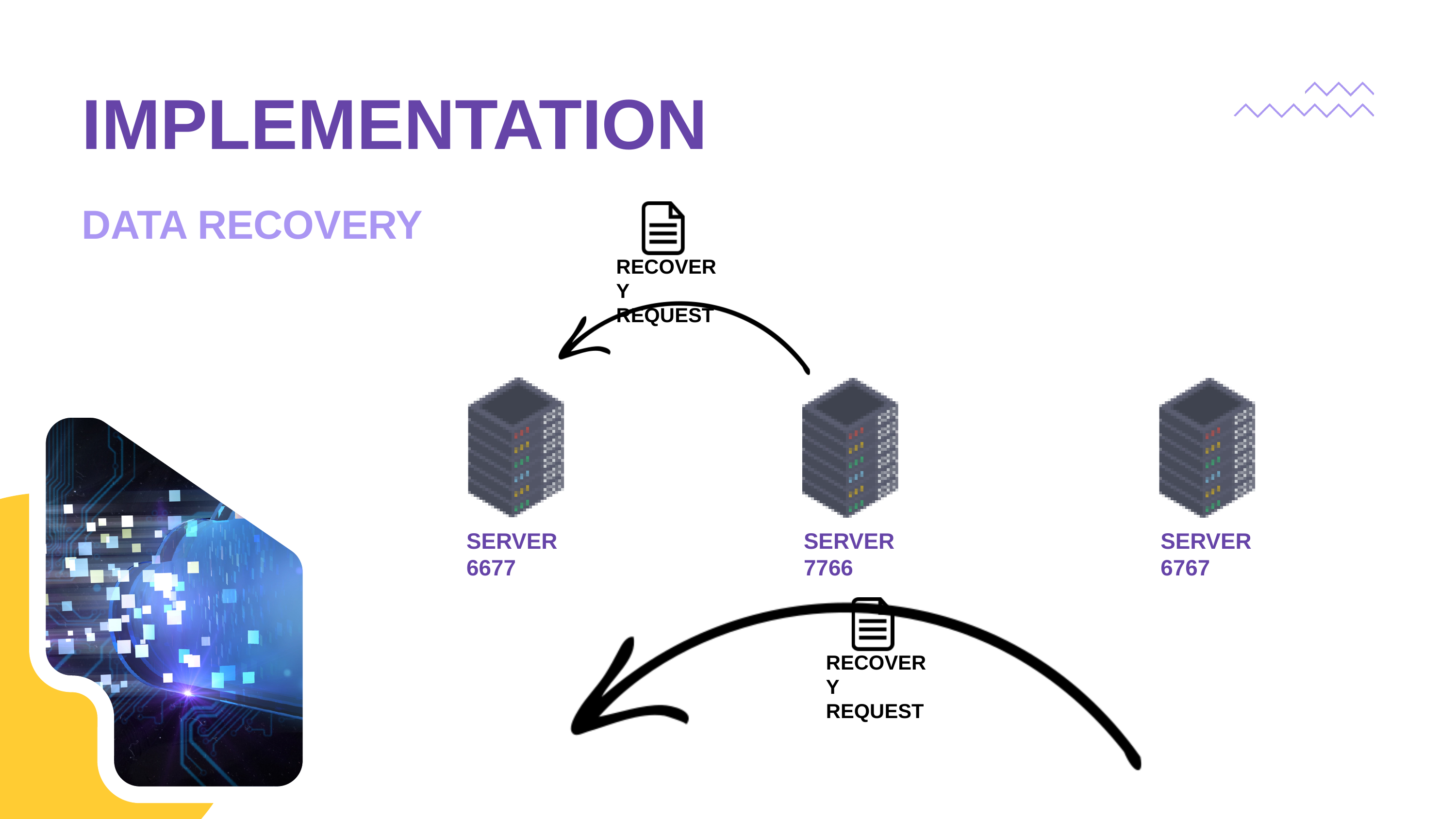

IMPLEMENTATION
DATA RECOVERY

RECOVERY REQUEST

SERVER 6677

SERVER 7766

SERVER 6767

RECOVERY REQUEST